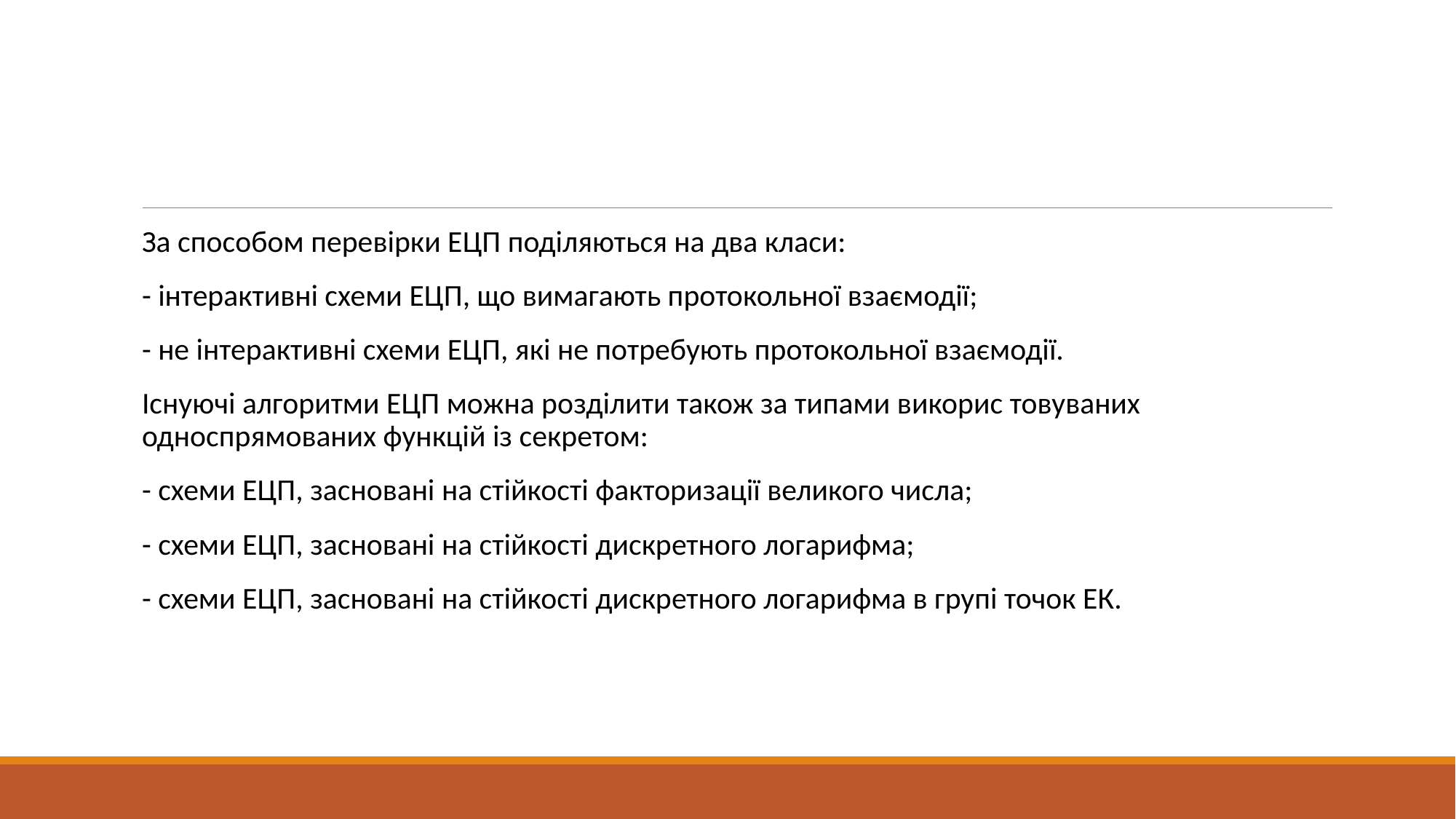

#
За способом перевірки ЕЦП поділяються на два класи:
- інтерактивні схеми ЕЦП, що вимагають протокольної взаємодії;
- не інтерактивні схеми ЕЦП, які не потребують протокольної взаємодії.
Існуючі алгоритми ЕЦП можна розділити також за типами викорис товуваних односпрямованих функцій із секретом:
- схеми ЕЦП, засновані на стійкості факторизації великого числа;
- схеми ЕЦП, засновані на стійкості дискретного логарифма;
- схеми ЕЦП, засновані на стійкості дискретного логарифма в групі точок ЕК.